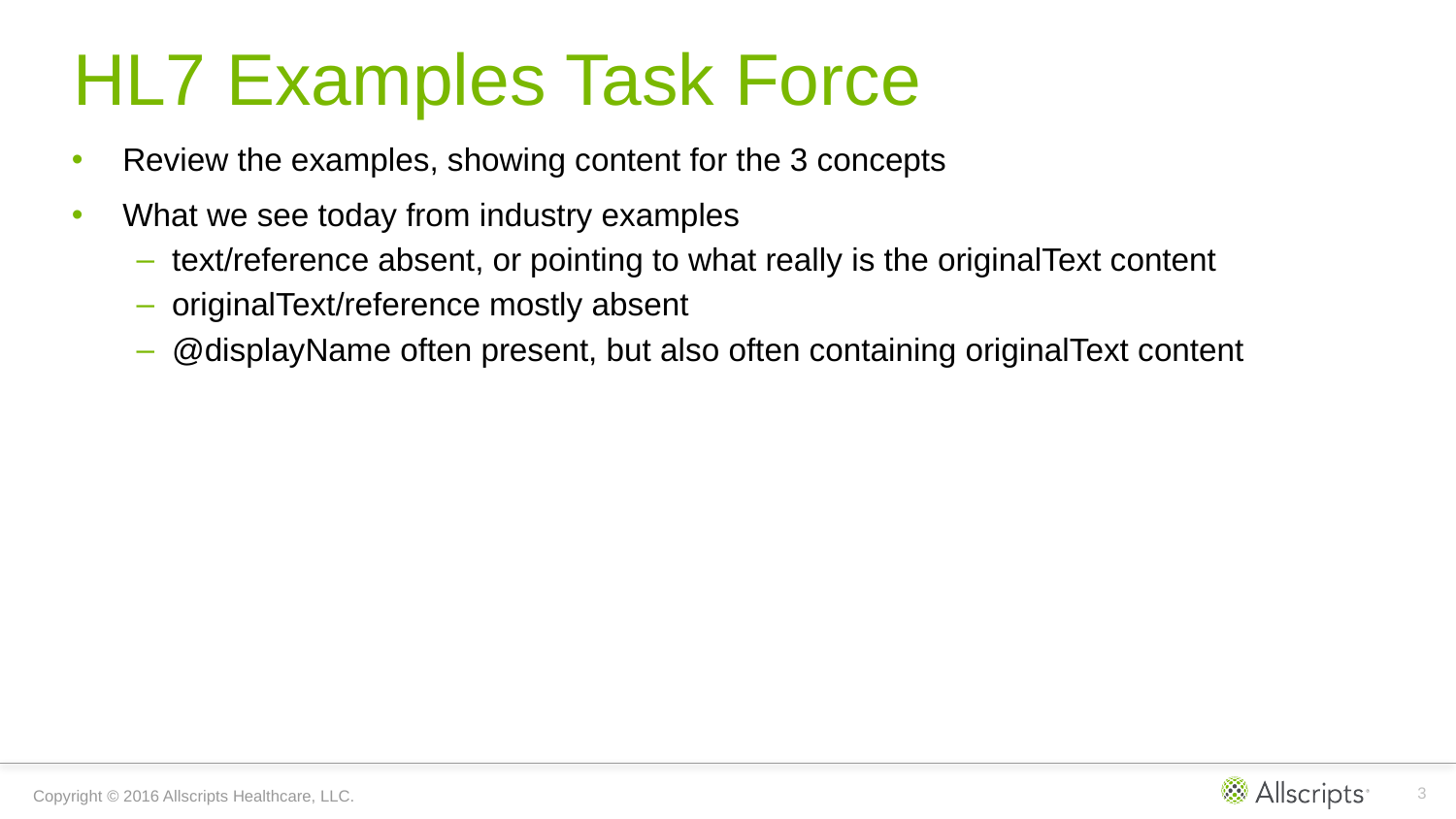

# HL7 Examples Task Force
Review the examples, showing content for the 3 concepts
What we see today from industry examples
text/reference absent, or pointing to what really is the originalText content
originalText/reference mostly absent
@displayName often present, but also often containing originalText content